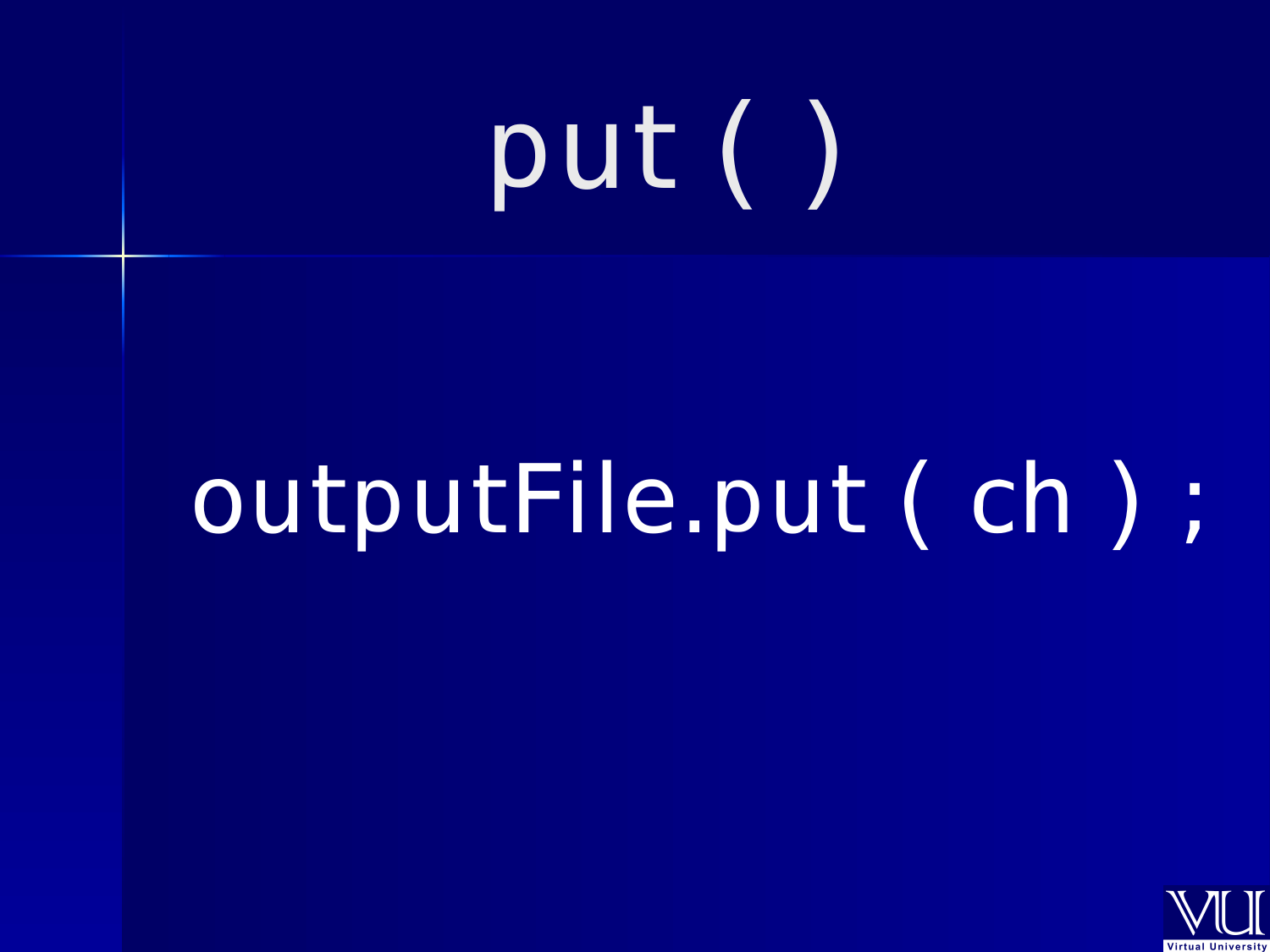

# put ( )

outputFile.put ( ch ) ;